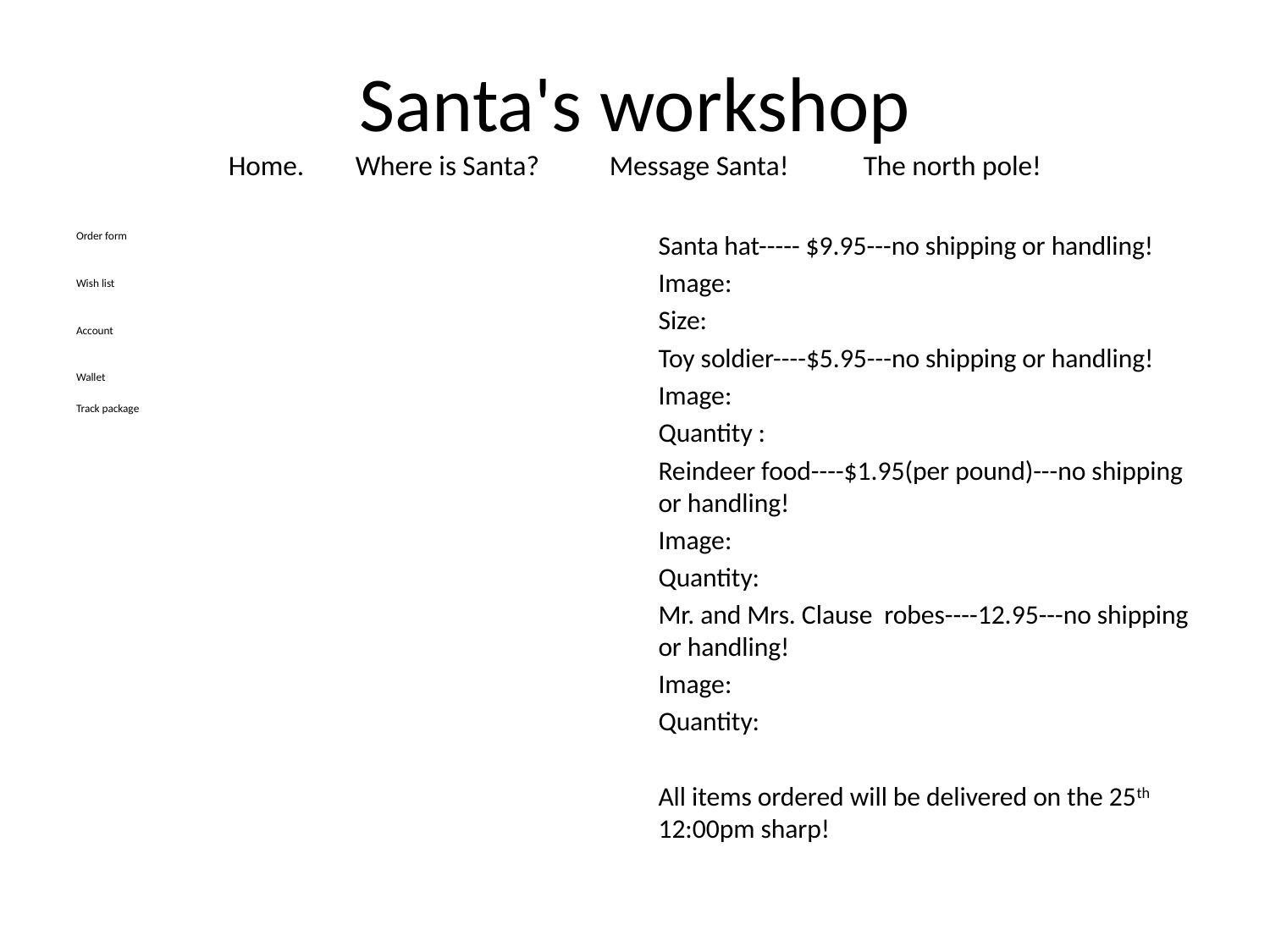

# Santa's workshop Home.	Where is Santa?	Message Santa! 	The north pole!
Santa hat----- $9.95---no shipping or handling!
Image:
Size:
Toy soldier----$5.95---no shipping or handling!
Image:
Quantity :
Reindeer food----$1.95(per pound)---no shipping or handling!
Image:
Quantity:
Mr. and Mrs. Clause  robes----12.95---no shipping or handling!
Image:
Quantity:

All items ordered will be delivered on the 25th 12:00pm sharp!
Order form

Wish list

Account

Wallet

Track package